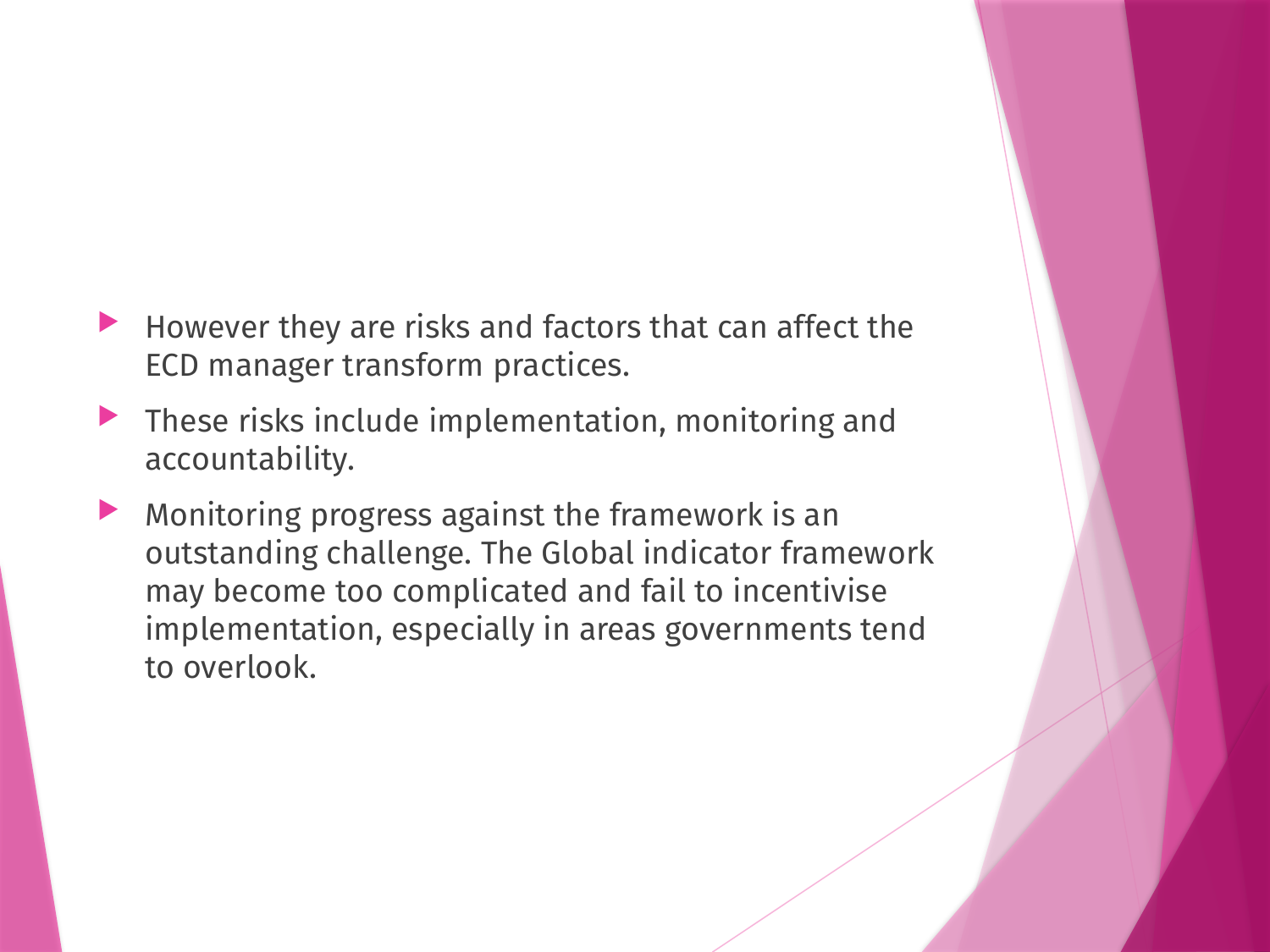

However they are risks and factors that can affect the ECD manager transform practices.
These risks include implementation, monitoring and accountability.
Monitoring progress against the framework is an outstanding challenge. The Global indicator framework may become too complicated and fail to incentivise implementation, especially in areas governments tend to overlook.